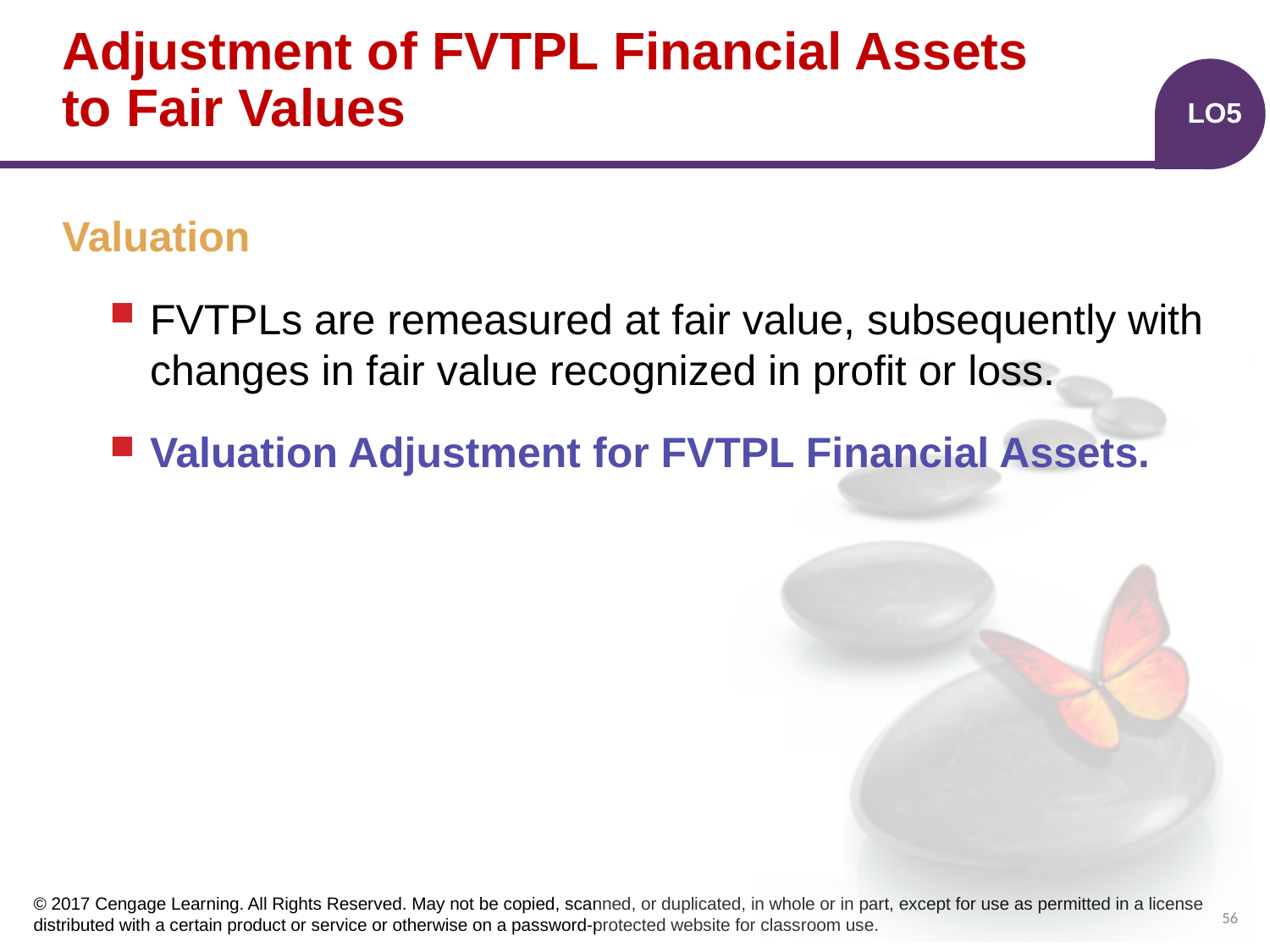

# Adjustment of FVTPL Financial Assets to Fair Values
LO5
Valuation
FVTPLs are remeasured at fair value, subsequently with changes in fair value recognized in profit or loss.
Valuation Adjustment for FVTPL Financial Assets.

56